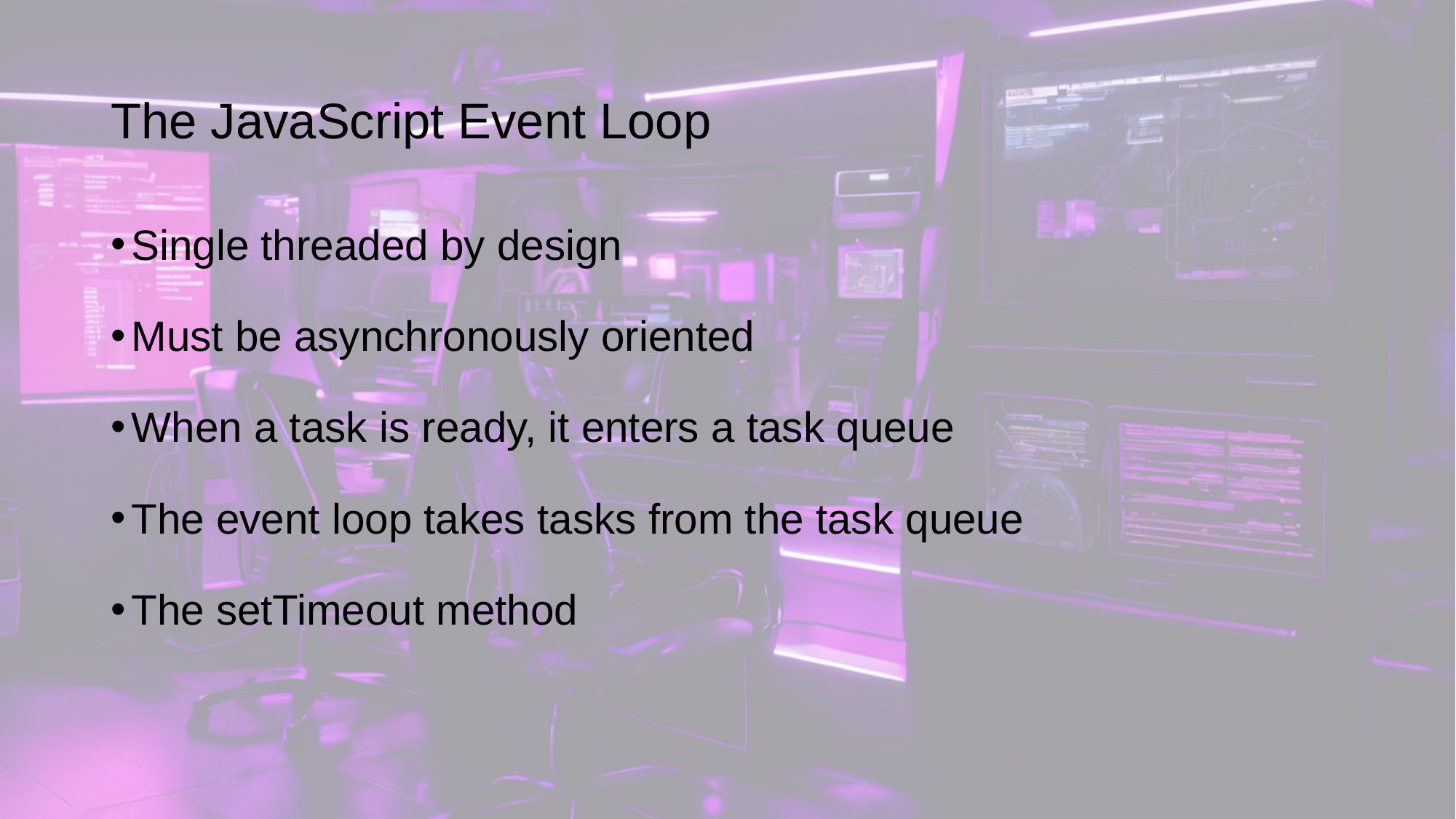

# The JavaScript Event Loop
Single threaded by design
Must be asynchronously oriented
When a task is ready, it enters a task queue
The event loop takes tasks from the task queue
The setTimeout method